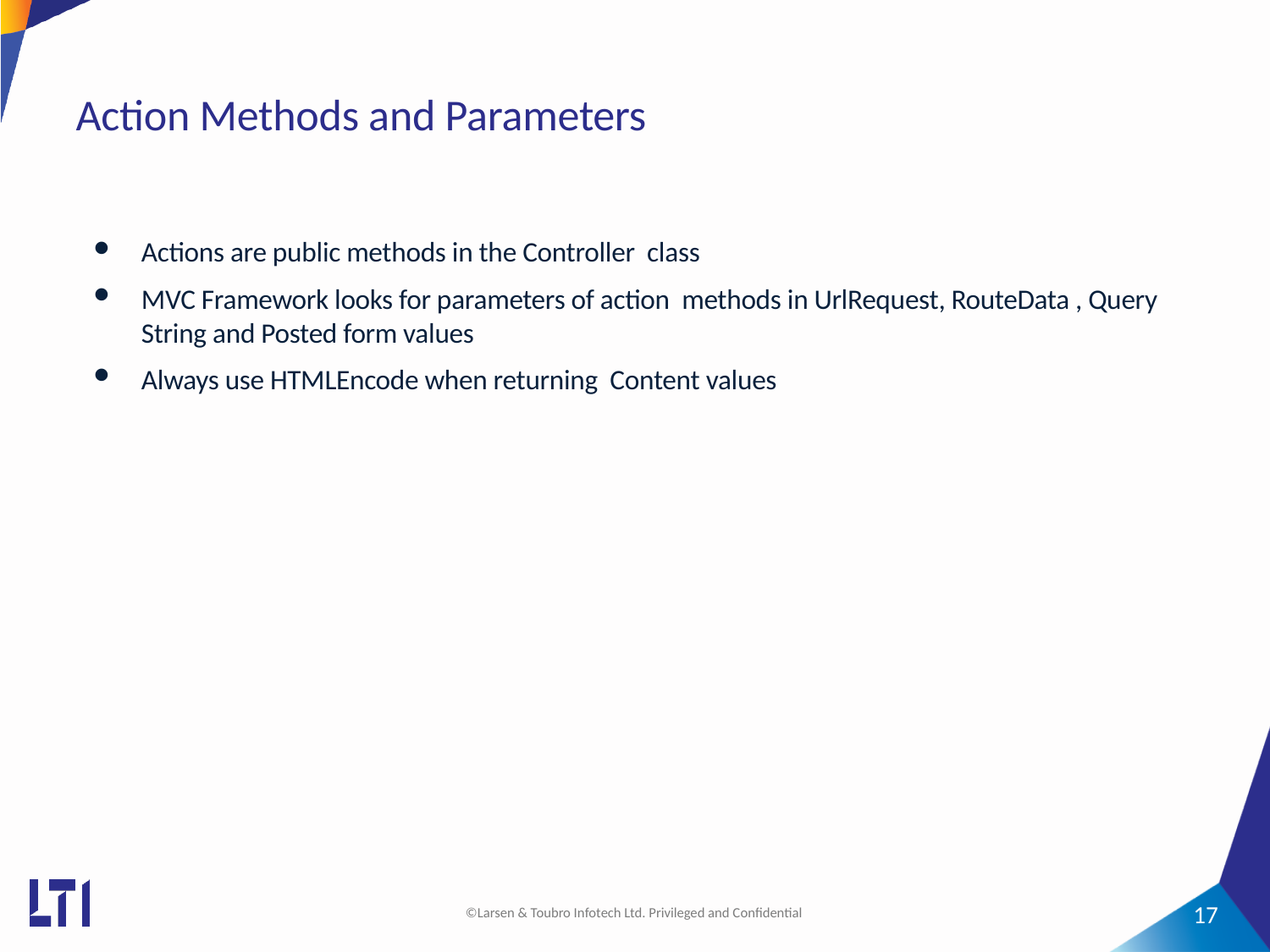

# Action Methods and Parameters
Actions are public methods in the Controller  class
MVC Framework looks for parameters of action  methods in UrlRequest, RouteData , Query  String and Posted form values
Always use HTMLEncode when returning  Content values